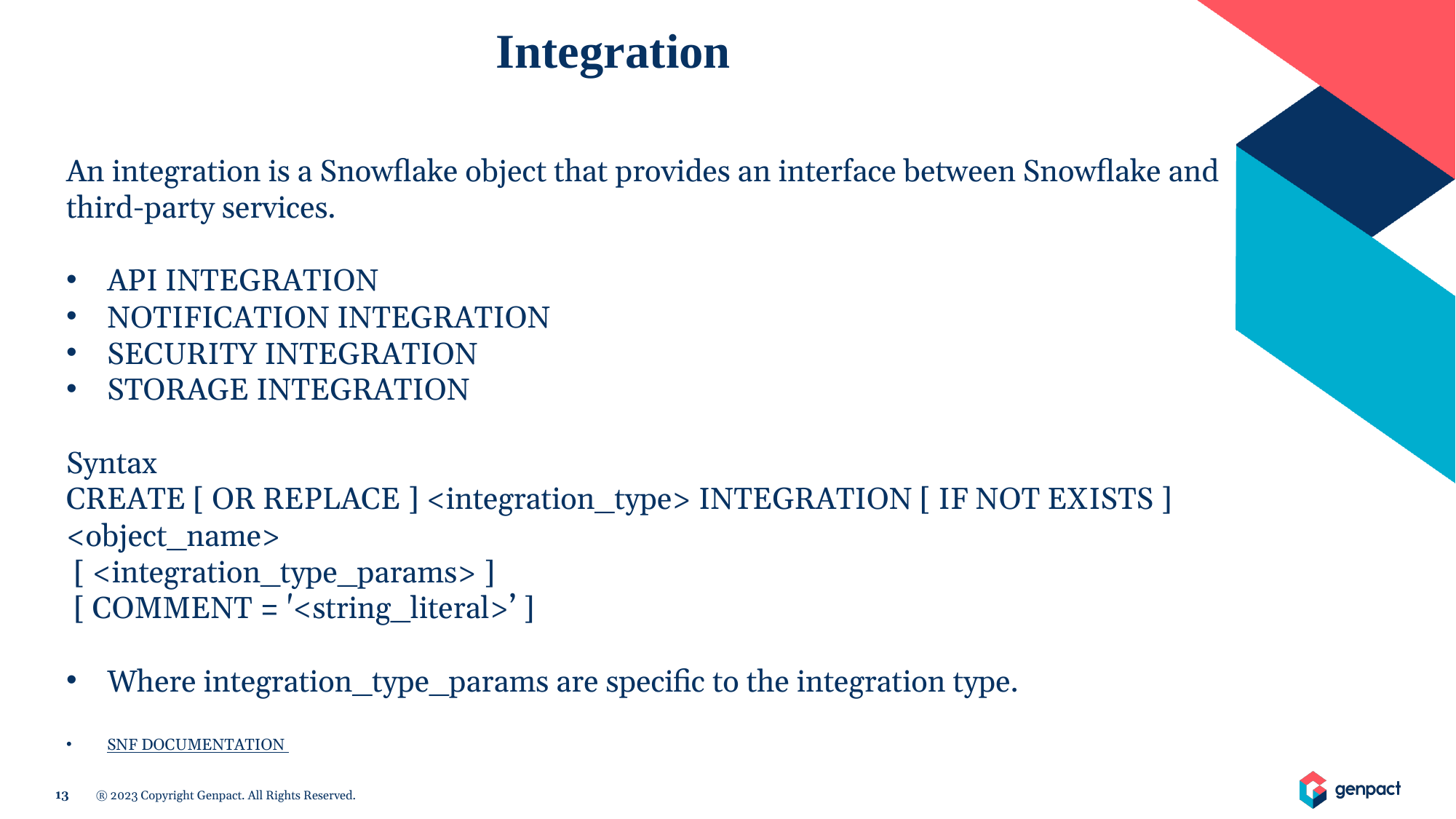

Integration
An integration is a Snowflake object that provides an interface between Snowflake and third-party services.

API INTEGRATION
NOTIFICATION INTEGRATION
SECURITY INTEGRATION
STORAGE INTEGRATION

Syntax
CREATE [ OR REPLACE ] <integration_type> INTEGRATION [ IF NOT EXISTS ] <object_name>
 [ <integration_type_params> ]
 [ COMMENT = '<string_literal>’ ]

Where integration_type_params are specific to the integration type.

SNF DOCUMENTATION